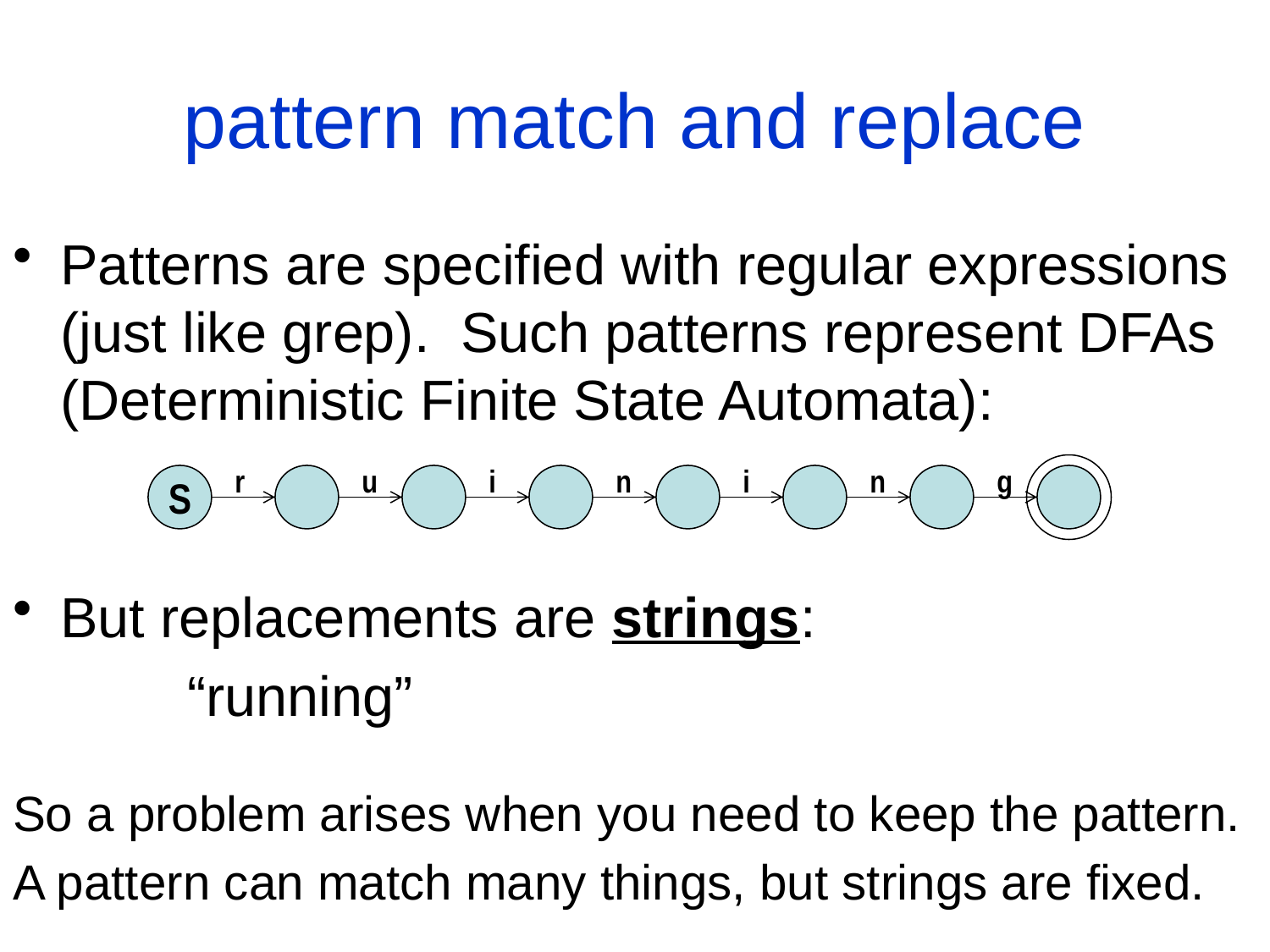

# pattern match and replace
Patterns are specified with regular expressions (just like grep).  Such patterns represent DFAs (Deterministic Finite State Automata):

But replacements are strings:
		“running”

So a problem arises when you need to keep the pattern.
A pattern can match many things, but strings are fixed.
r
u
i
n
i
n
g

S